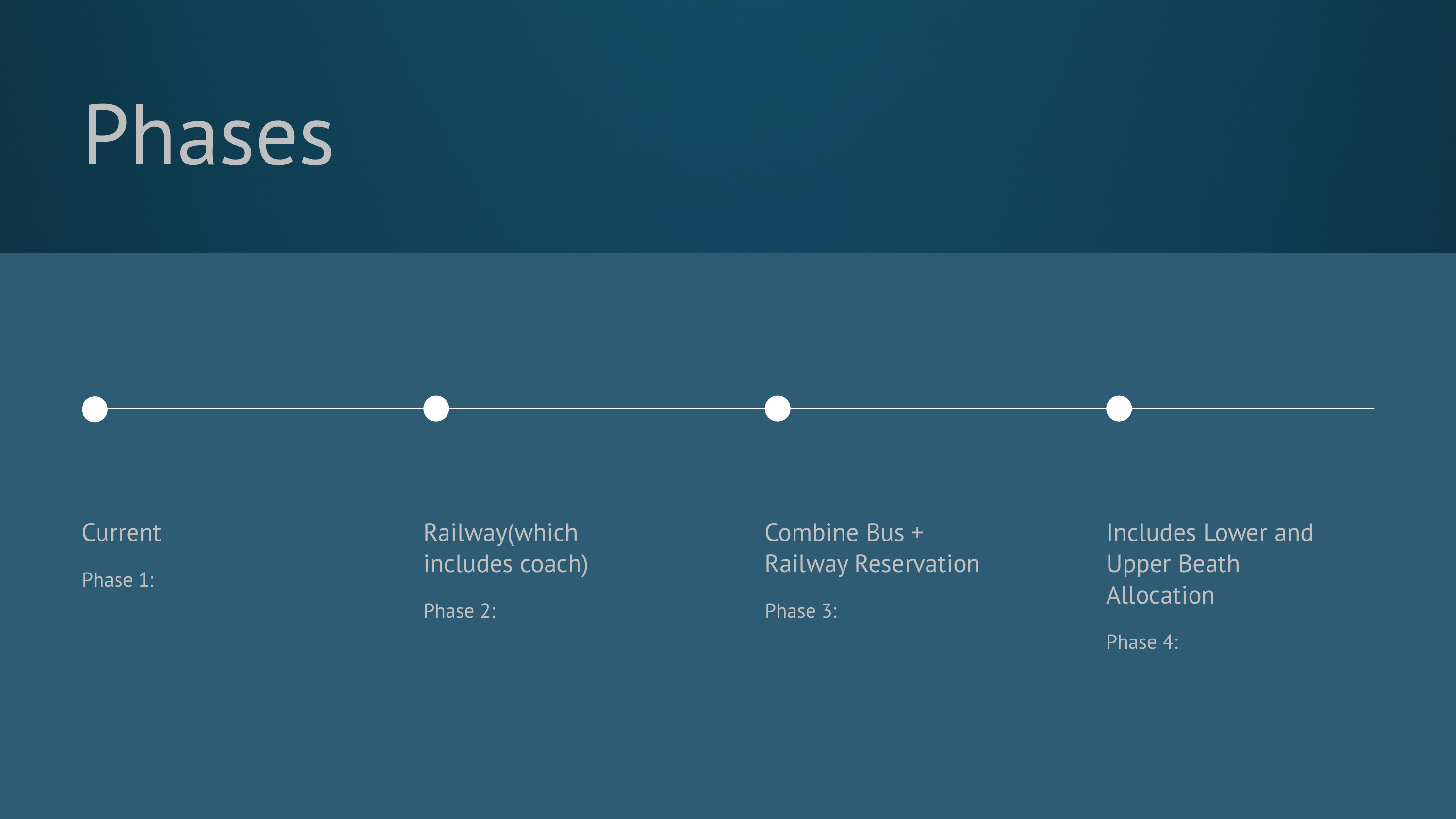

Phases

Current
Phase 1:
Railway(which includes coach)
Phase 2:
Combine Bus + Railway Reservation
Phase 3:
Includes Lower and Upper Beath Allocation
Phase 4: